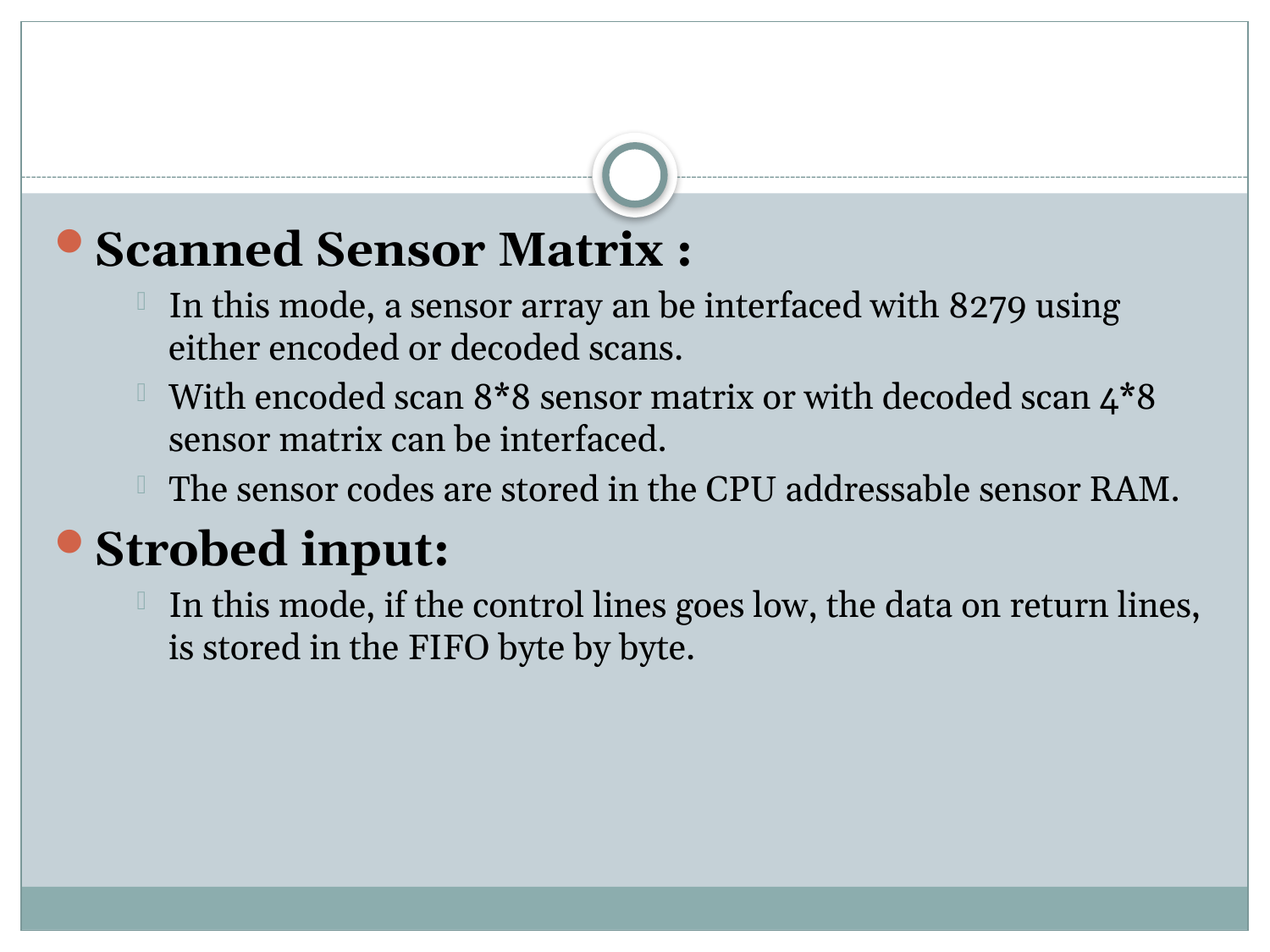

#
Scanned Sensor Matrix :
In this mode, a sensor array an be interfaced with 8279 using either encoded or decoded scans.
With encoded scan 8*8 sensor matrix or with decoded scan 4*8 sensor matrix can be interfaced.
The sensor codes are stored in the CPU addressable sensor RAM.
Strobed input:
In this mode, if the control lines goes low, the data on return lines, is stored in the FIFO byte by byte.